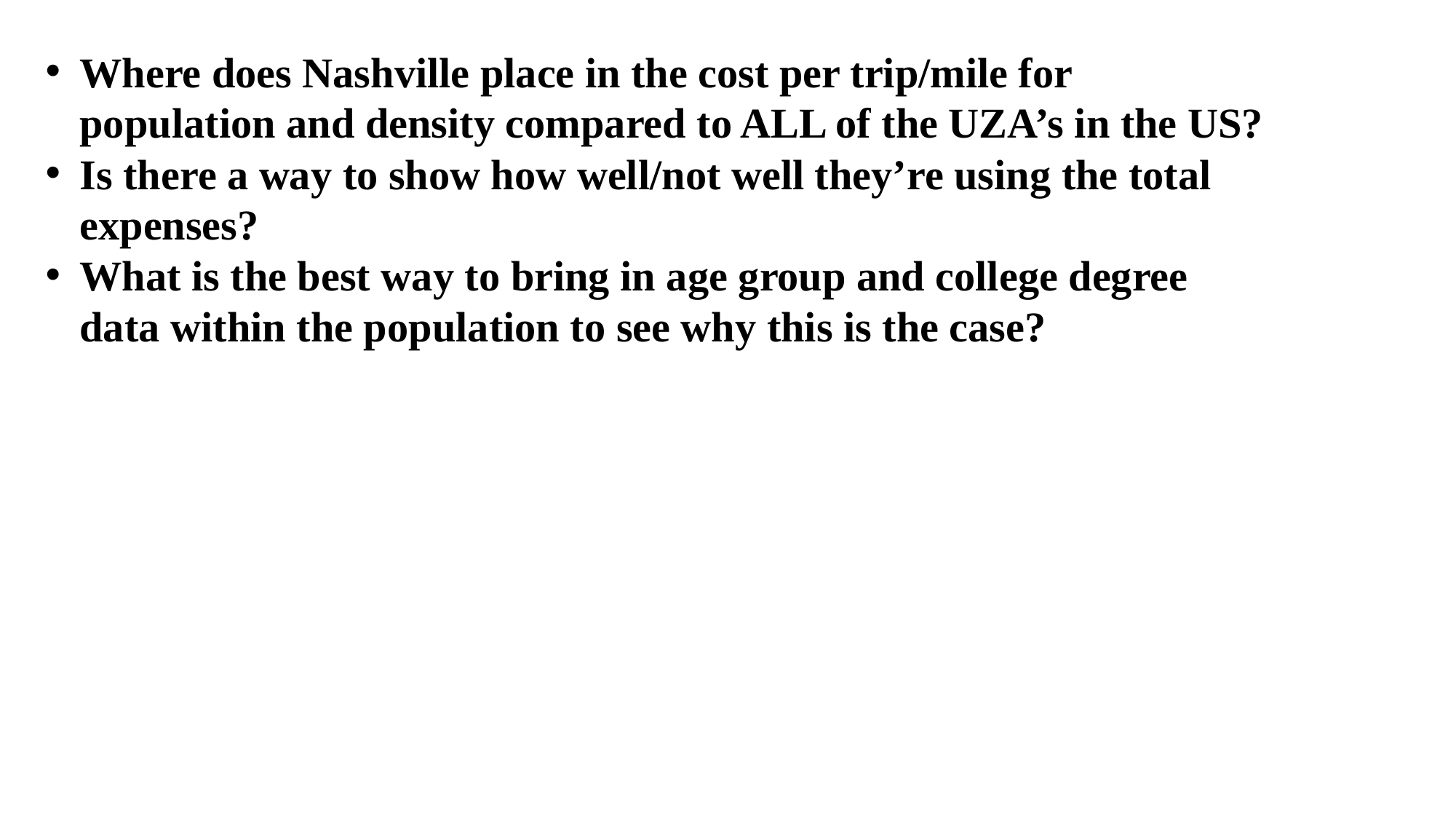

Where does Nashville place in the cost per trip/mile for population and density compared to ALL of the UZA’s in the US?
Is there a way to show how well/not well they’re using the total expenses?
What is the best way to bring in age group and college degree data within the population to see why this is the case?